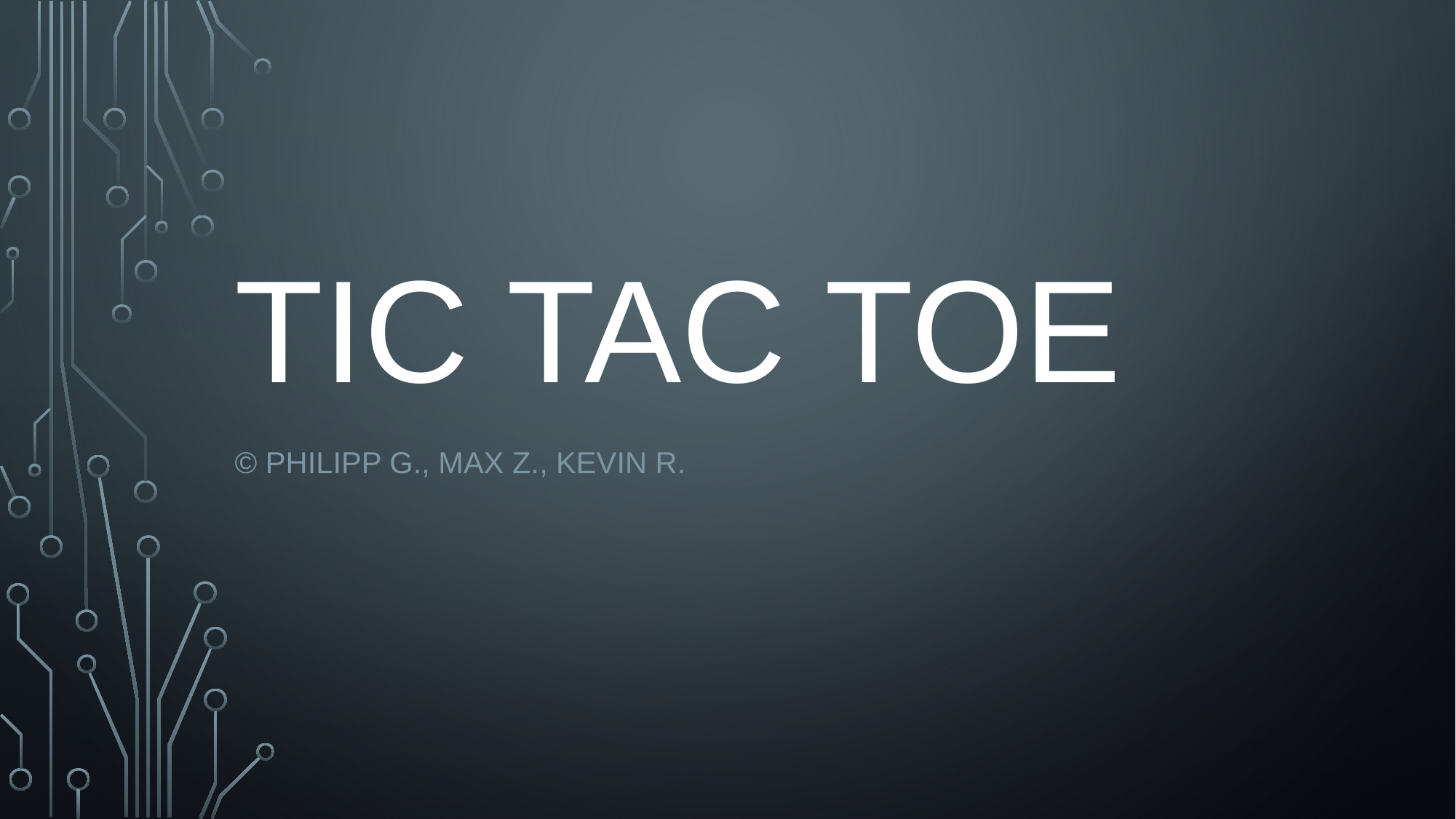

# Tic Tac Toe
© Philipp G., Max Z., Kevin R.